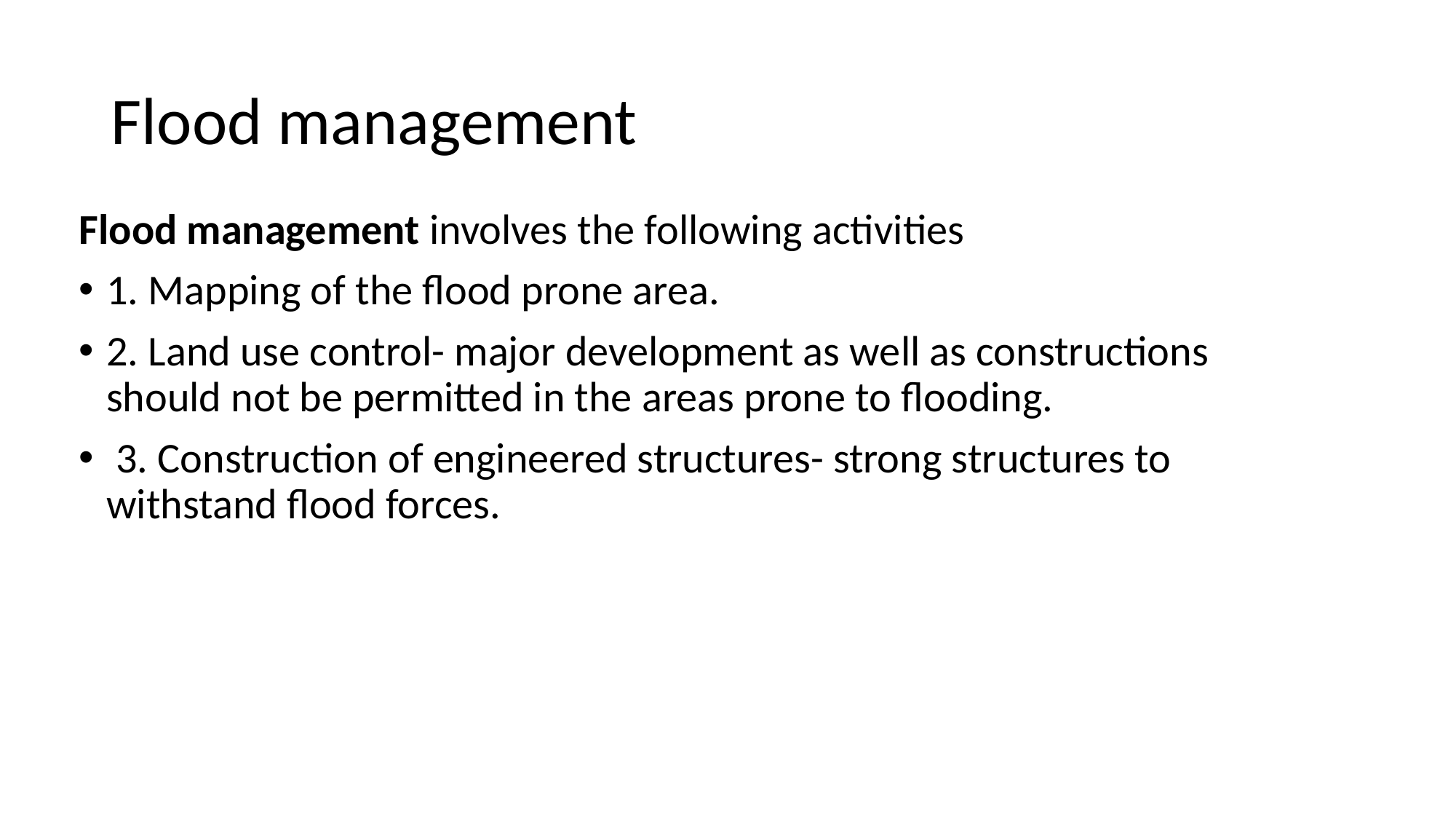

# Flood management
Flood management involves the following activities
1. Mapping of the flood prone area.
2. Land use control- major development as well as constructions should not be permitted in the areas prone to flooding.
 3. Construction of engineered structures- strong structures to withstand flood forces.